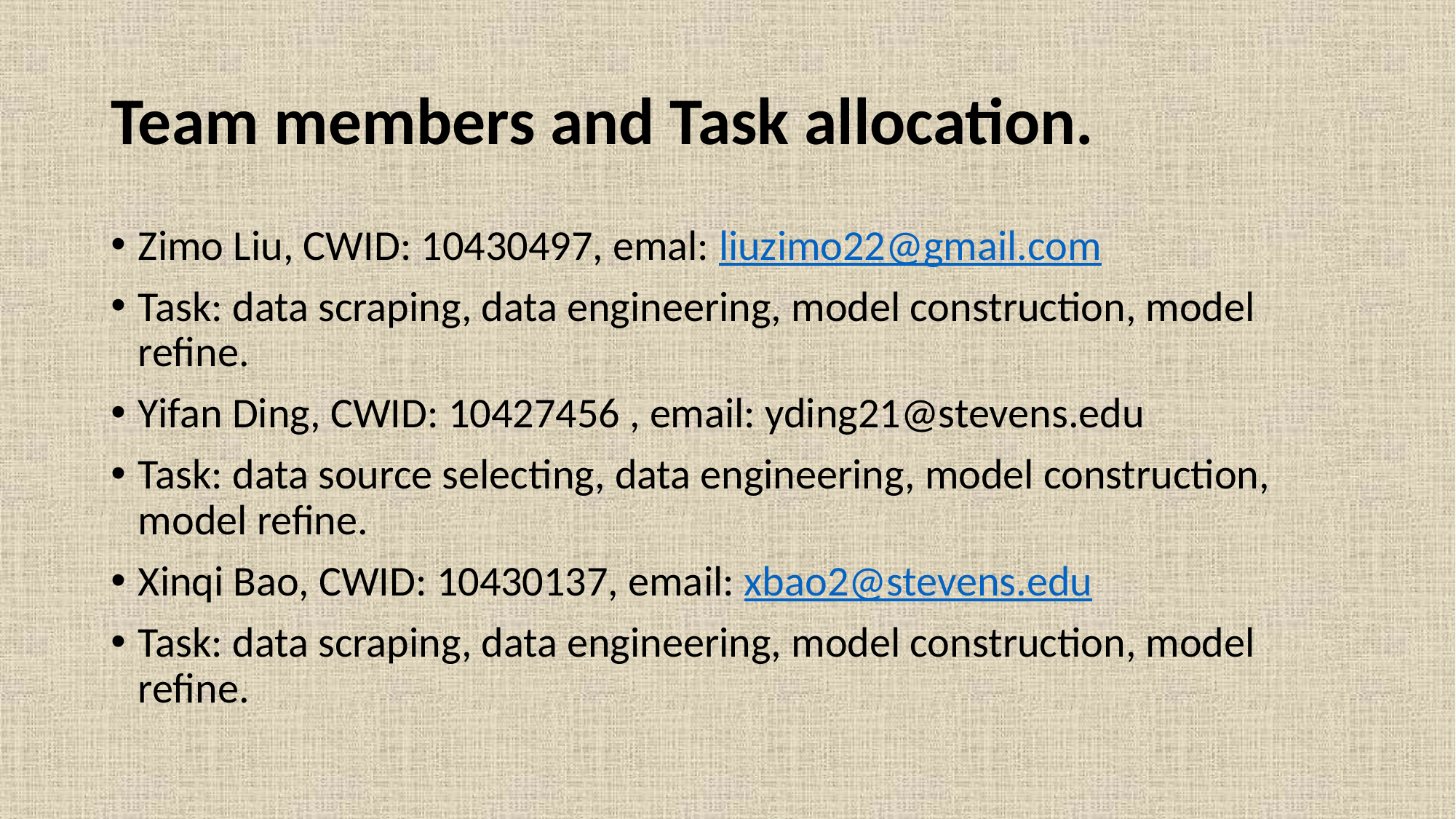

# Team members and Task allocation.
Zimo Liu, CWID: 10430497, emal: liuzimo22@gmail.com
Task: data scraping, data engineering, model construction, model refine.
Yifan Ding, CWID: 10427456 , email: yding21@stevens.edu
Task: data source selecting, data engineering, model construction, model refine.
Xinqi Bao, CWID: 10430137, email: xbao2@stevens.edu
Task: data scraping, data engineering, model construction, model refine.